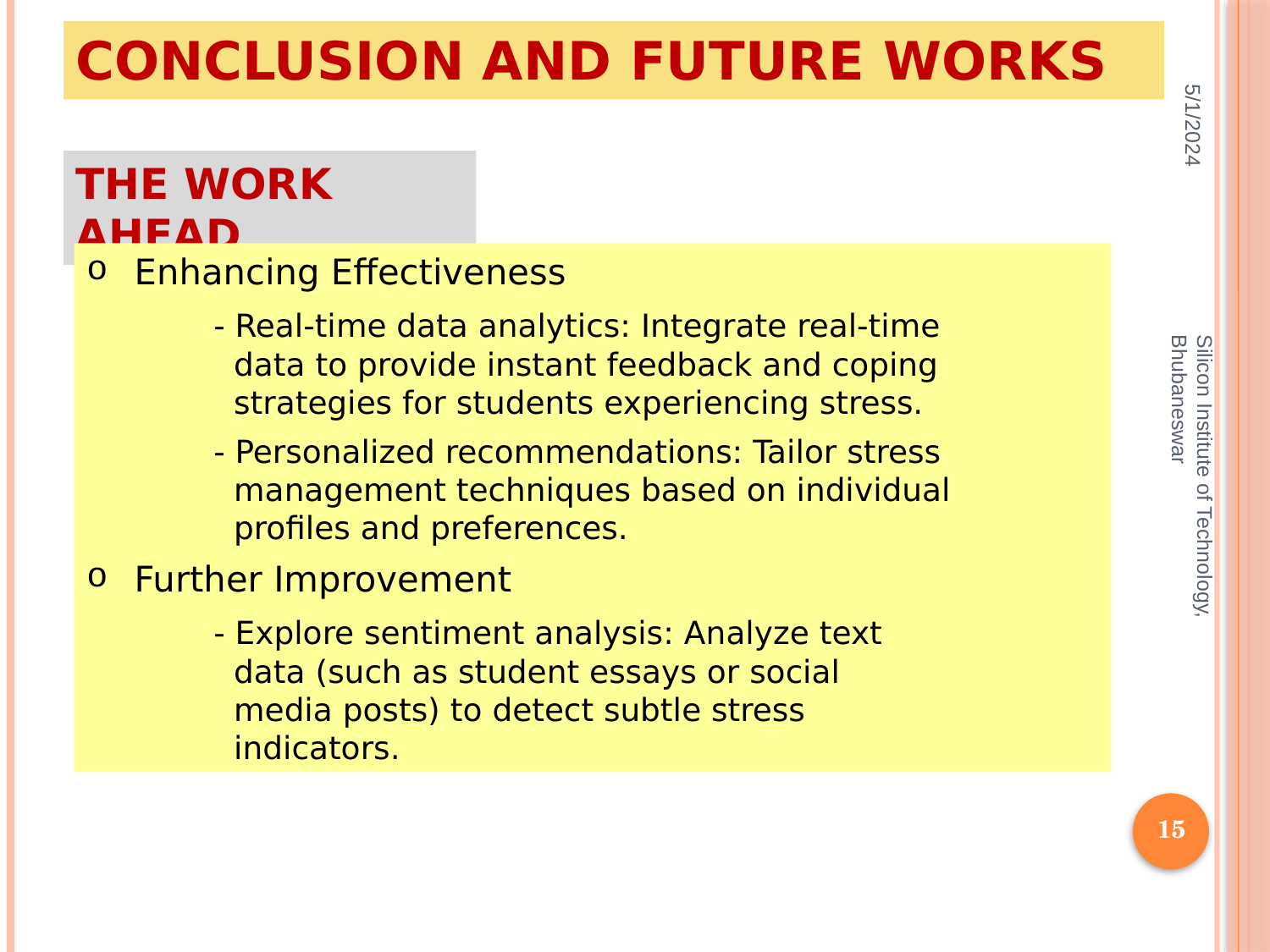

Conclusion and Future works
5/1/2024
The Work Ahead
Enhancing Effectiveness
	- Real-time data analytics: Integrate real-time 		  data to provide instant feedback and coping 	   	  strategies for students experiencing stress.
	- Personalized recommendations: Tailor stress 	  	  management techniques based on individual  	  	  profiles and preferences.
Further Improvement
	- Explore sentiment analysis: Analyze text 	  	  data (such as student essays or social 	  	  media posts) to detect subtle stress 	  	  	  indicators.
Silicon Institute of Technology, Bhubaneswar
15